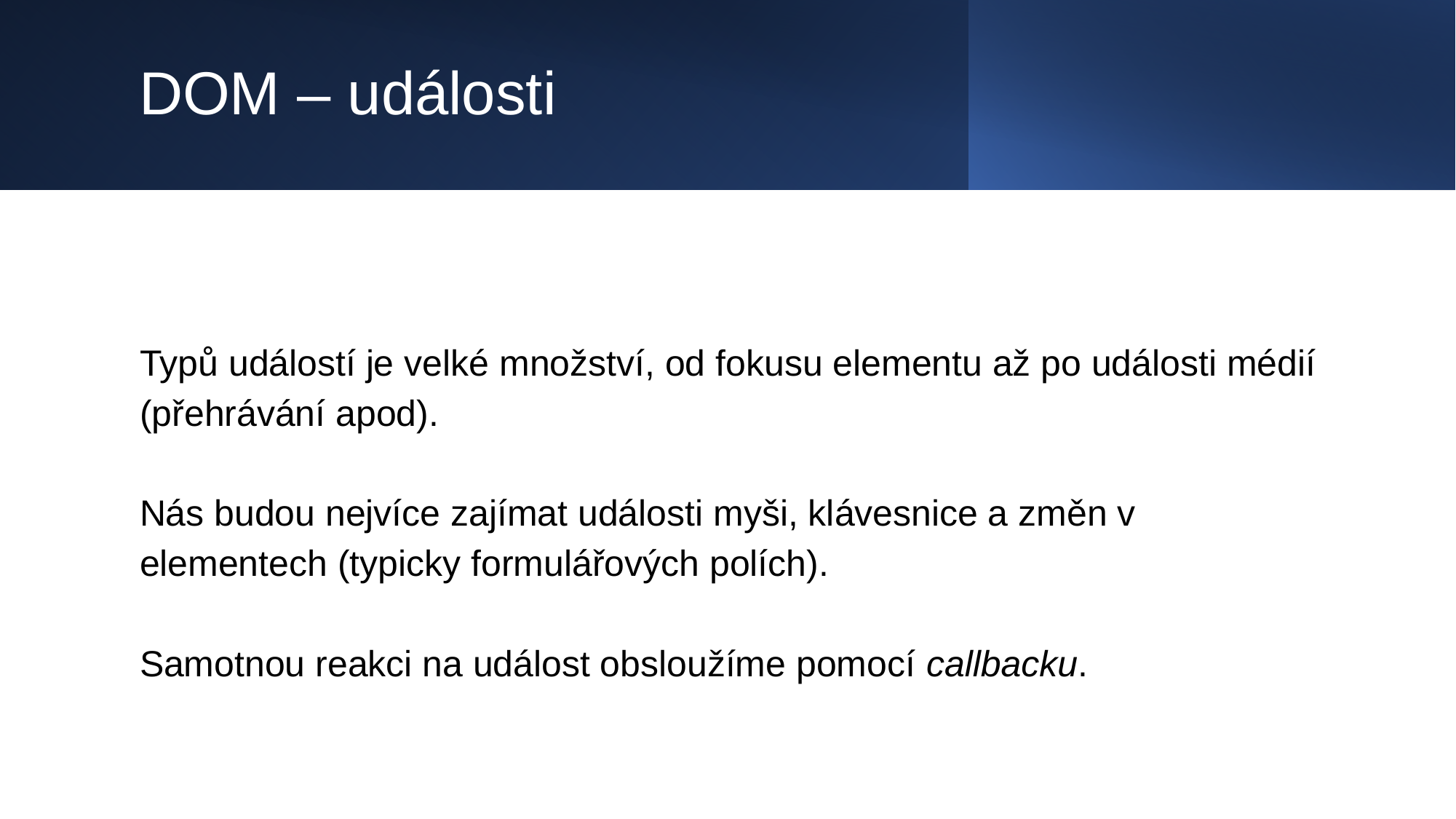

# DOM – události
Typů událostí je velké množství, od fokusu elementu až po události médií (přehrávání apod).

Nás budou nejvíce zajímat události myši, klávesnice a změn v elementech (typicky formulářových polích).

Samotnou reakci na událost obsloužíme pomocí callbacku.